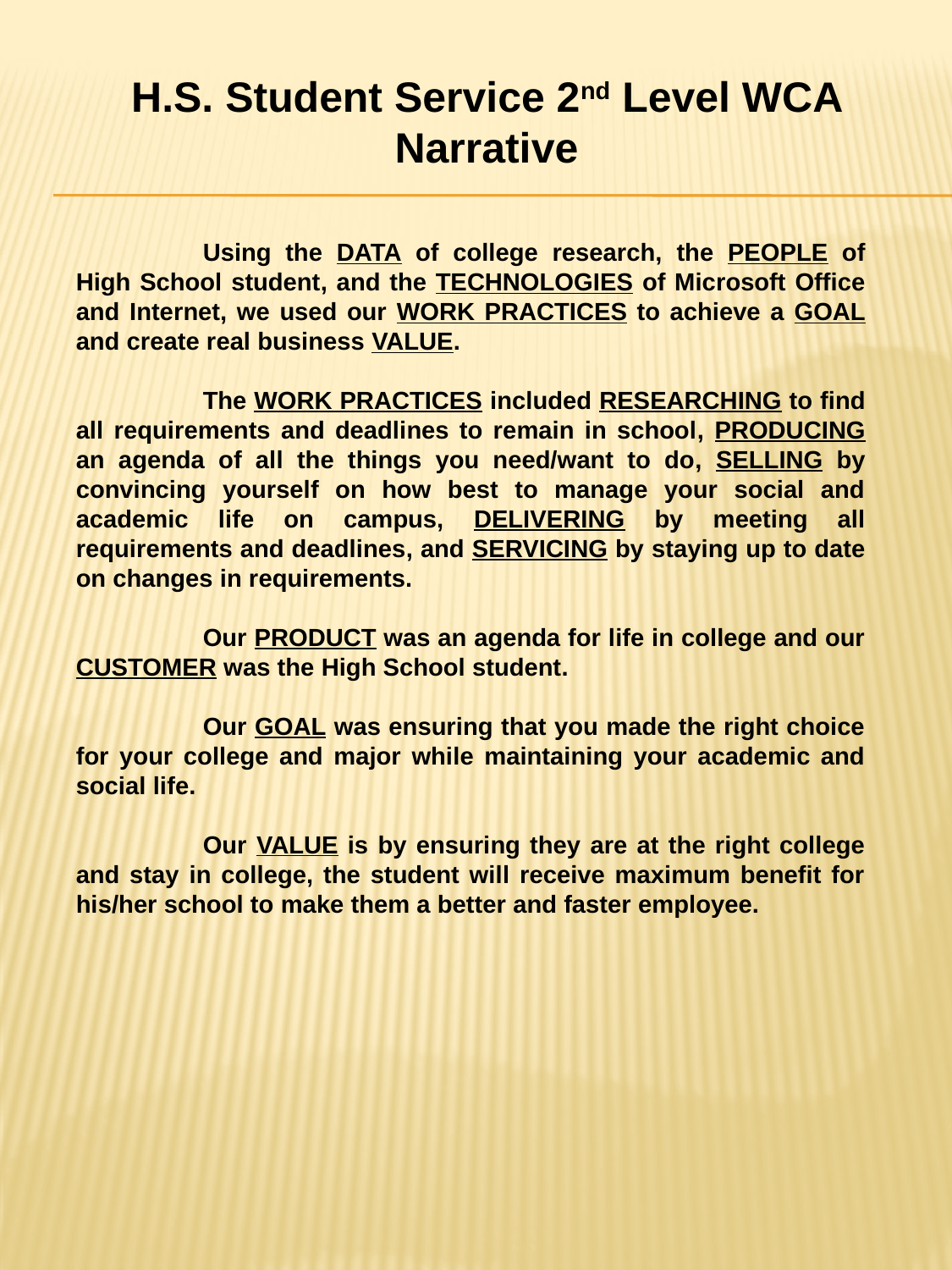

H.S. Student Service 2nd Level WCA Narrative

	Using the DATA of college research, the PEOPLE of High School student, and the TECHNOLOGIES of Microsoft Office and Internet, we used our WORK PRACTICES to achieve a GOAL and create real business VALUE.

	The WORK PRACTICES included RESEARCHING to find all requirements and deadlines to remain in school, PRODUCING an agenda of all the things you need/want to do, SELLING by convincing yourself on how best to manage your social and academic life on campus, DELIVERING by meeting all requirements and deadlines, and SERVICING by staying up to date on changes in requirements.

	Our PRODUCT was an agenda for life in college and our CUSTOMER was the High School student.

	Our GOAL was ensuring that you made the right choice for your college and major while maintaining your academic and social life.

	Our VALUE is by ensuring they are at the right college and stay in college, the student will receive maximum benefit for his/her school to make them a better and faster employee.